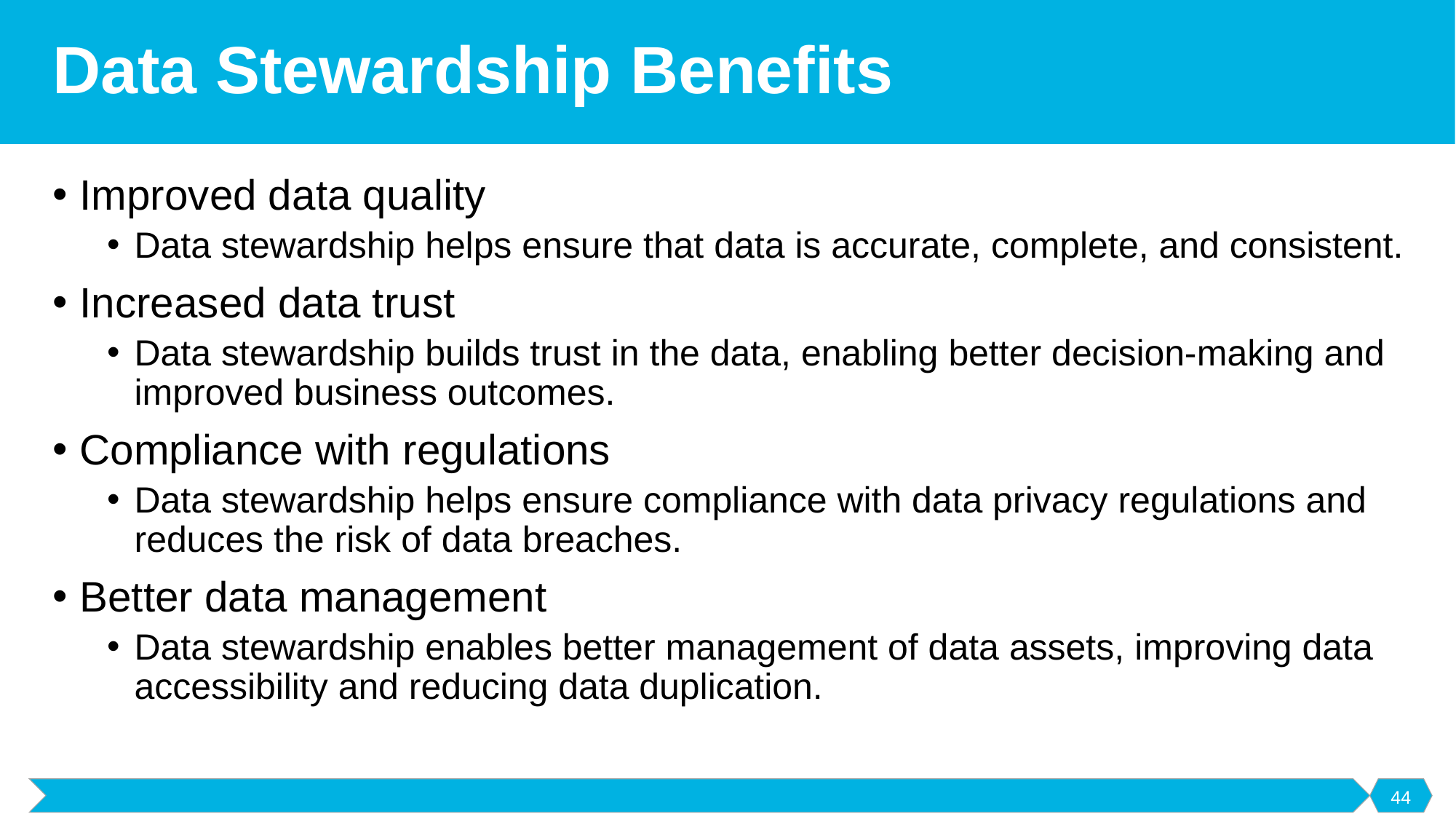

# Data Stewardship Benefits
Improved data quality
Data stewardship helps ensure that data is accurate, complete, and consistent.
Increased data trust
Data stewardship builds trust in the data, enabling better decision-making and improved business outcomes.
Compliance with regulations
Data stewardship helps ensure compliance with data privacy regulations and reduces the risk of data breaches.
Better data management
Data stewardship enables better management of data assets, improving data accessibility and reducing data duplication.

44